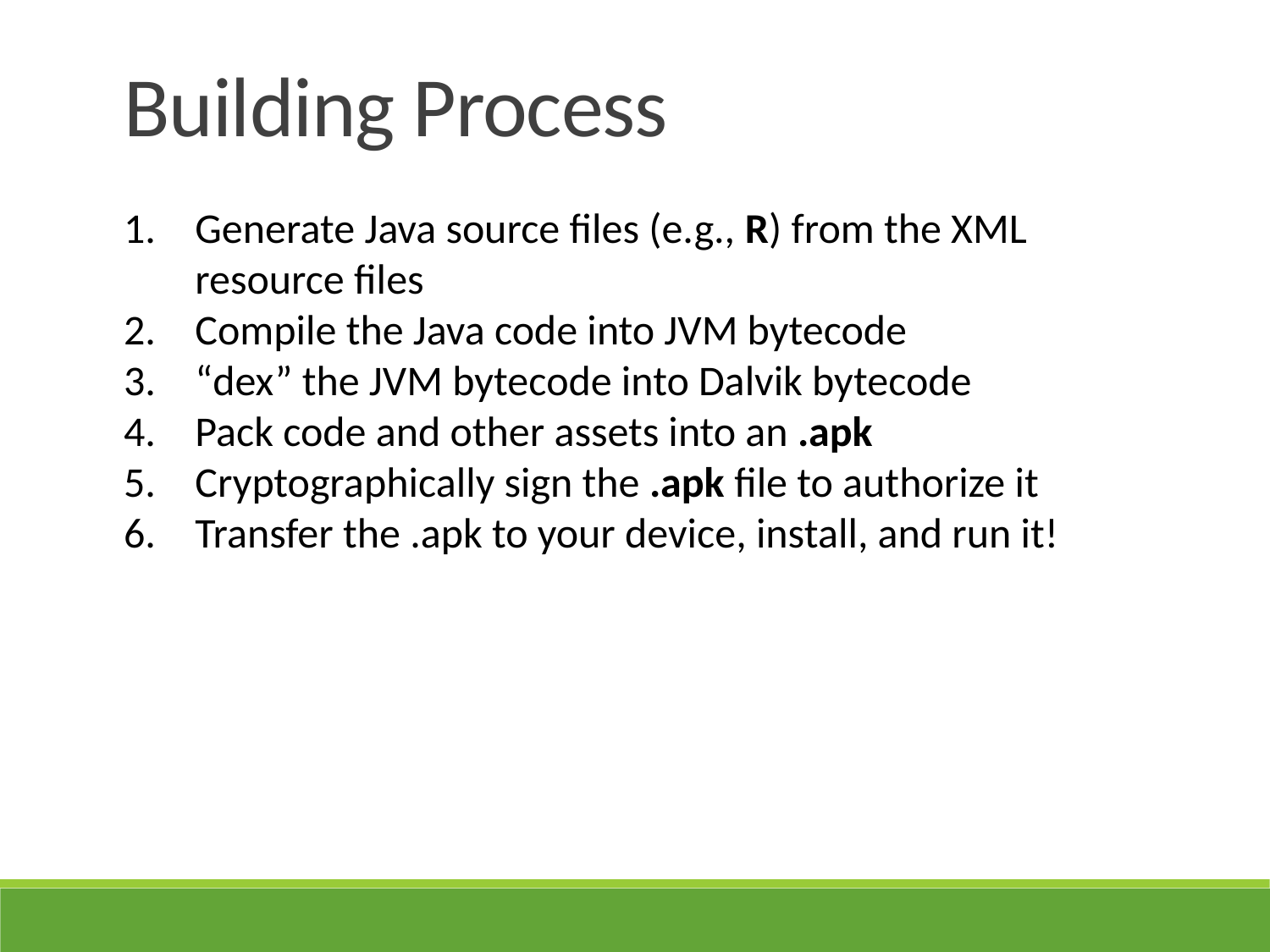

Building Process
Generate Java source files (e.g., R) from the XML resource files
Compile the Java code into JVM bytecode
“dex” the JVM bytecode into Dalvik bytecode
Pack code and other assets into an .apk
Cryptographically sign the .apk file to authorize it
Transfer the .apk to your device, install, and run it!